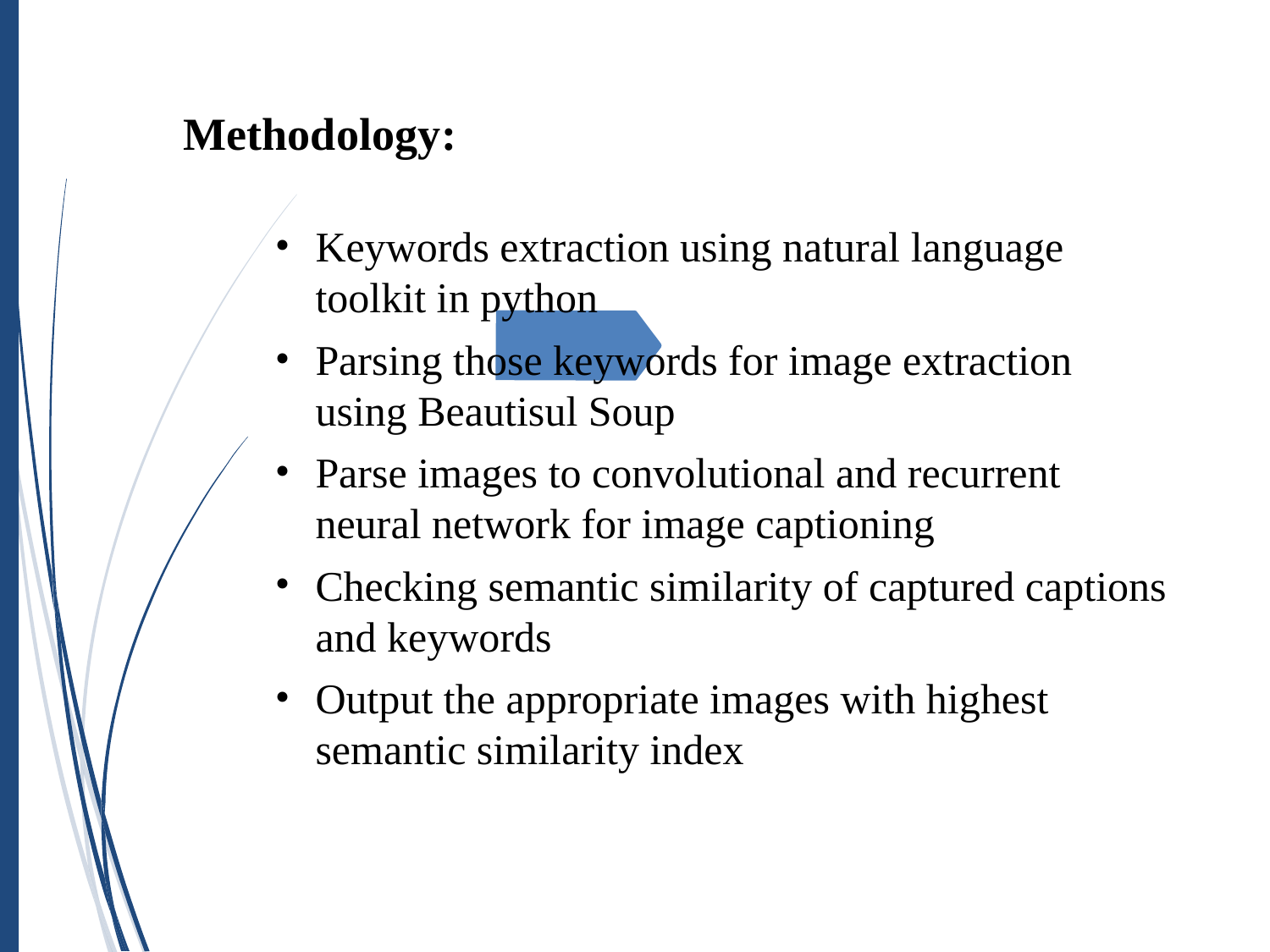

Methodology:
Keywords extraction using natural language toolkit in python
Parsing those keywords for image extraction using Beautisul Soup
Parse images to convolutional and recurrent neural network for image captioning
Checking semantic similarity of captured captions and keywords
Output the appropriate images with highest semantic similarity index